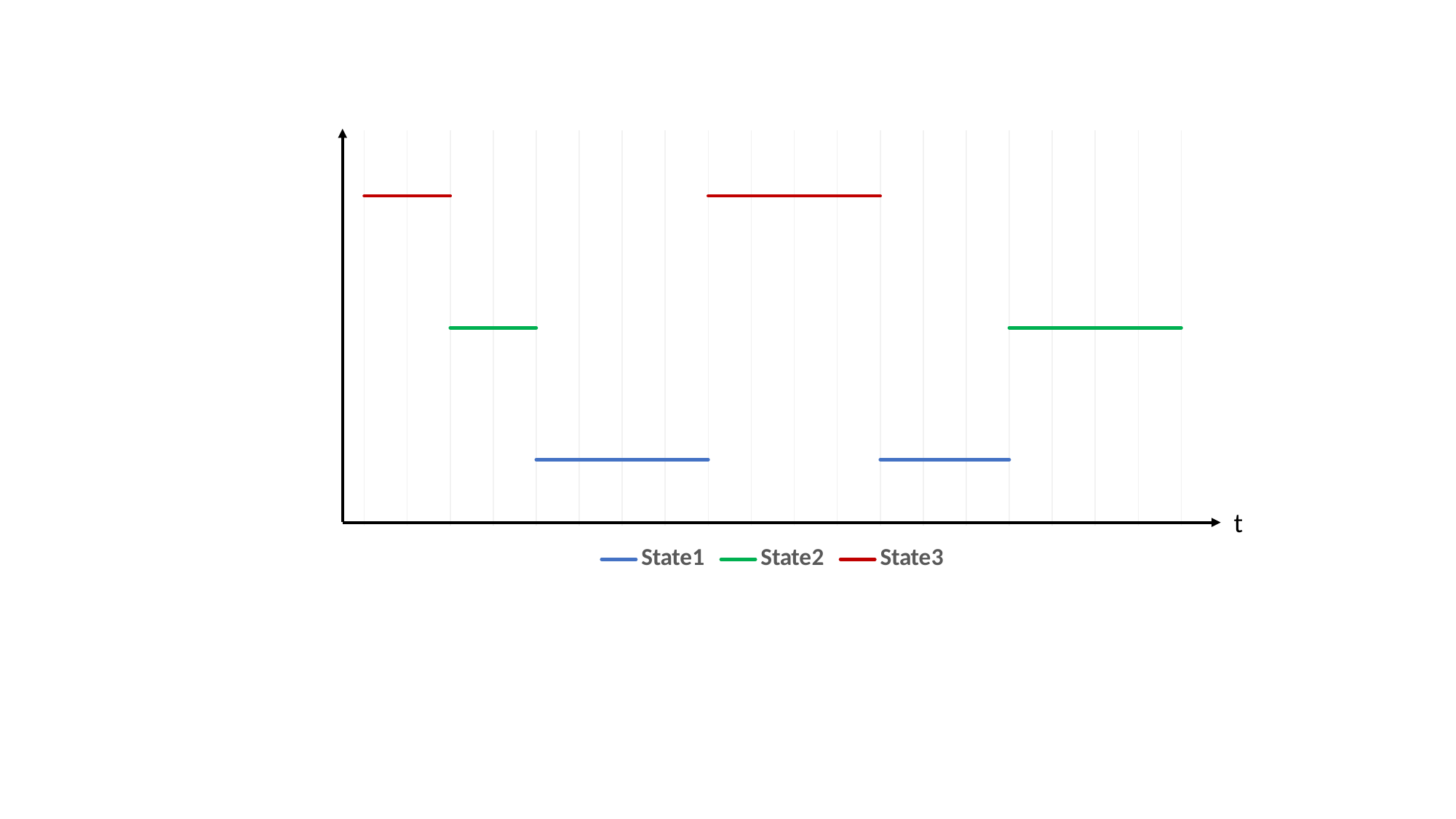

### Chart

| Category | State1 | State2 | State3 |
|---|---|---|---|
| 1 | None | None | 3.5 |
| 2 | None | None | 3.5 |
| 3 | None | 2.5 | 3.5 |
| 4 | None | 2.5 | None |
| 5 | 1.5 | 2.5 | None |
| 6 | 1.5 | None | None |
| 7 | 1.5 | None | None |
| 8 | 1.5 | None | None |
| 9 | 1.5 | None | 3.5 |
| 10 | None | None | 3.5 |
| 11 | None | None | 3.5 |
| 12 | None | None | 3.5 |
| 13 | 1.5 | None | 3.5 |
| 14 | 1.5 | None | None |
| 15 | 1.5 | None | None |
| 16 | 1.5 | 2.5 | None |
| 17 | None | 2.5 | None |
| 18 | None | 2.5 | None |
| 19 | None | 2.5 | None |
| 20 | None | 2.5 | None |
t